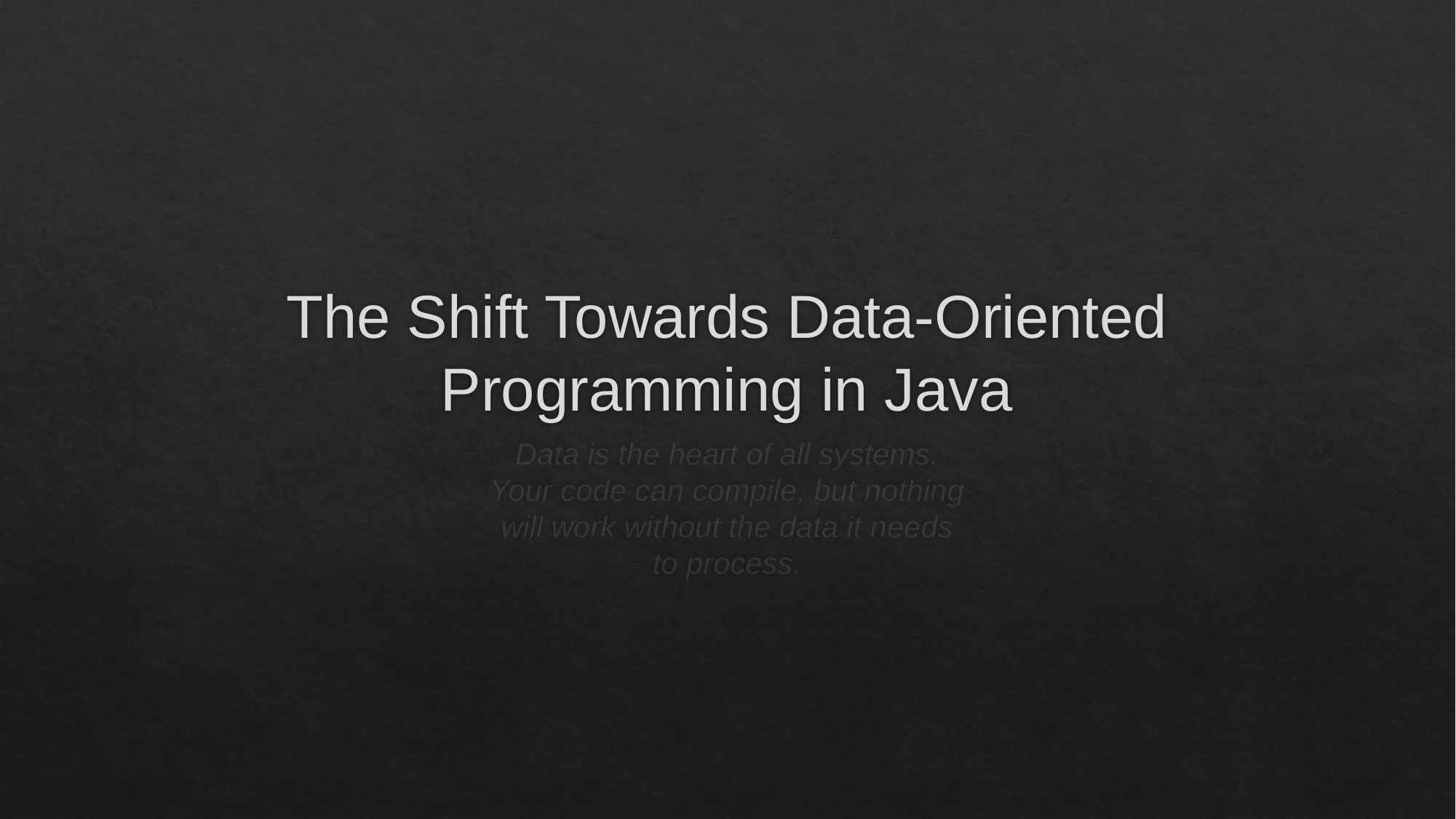

# The Shift Towards Data-Oriented Programming in Java
Data is the heart of all systems. Your code can compile, but nothing will work without the data it needs to process.